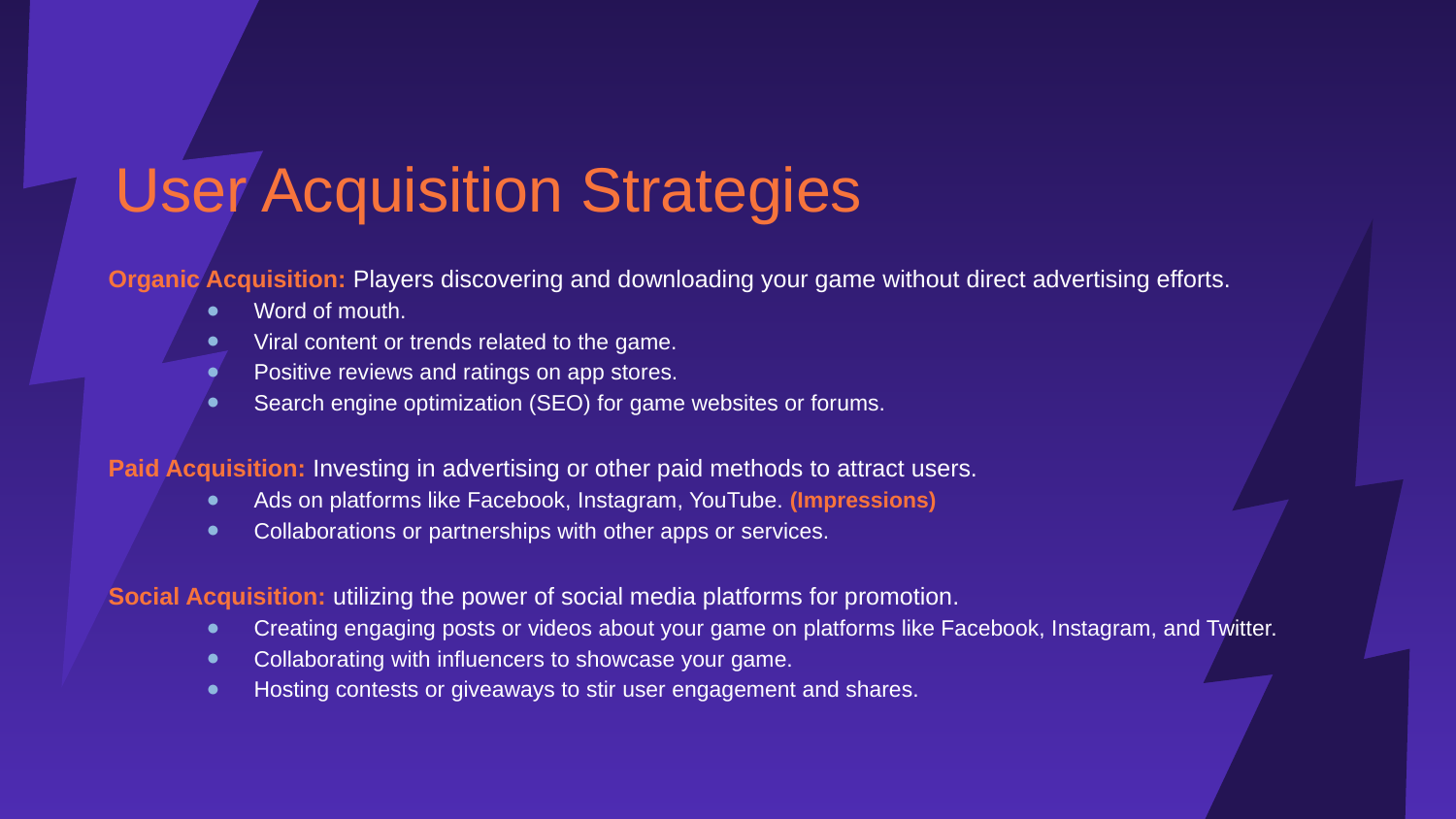

# User Acquisition Strategies
Organic Acquisition: Players discovering and downloading your game without direct advertising efforts.
Word of mouth.
Viral content or trends related to the game.
Positive reviews and ratings on app stores.
Search engine optimization (SEO) for game websites or forums.

Paid Acquisition: Investing in advertising or other paid methods to attract users.
Ads on platforms like Facebook, Instagram, YouTube. (Impressions)
Collaborations or partnerships with other apps or services.

Social Acquisition: utilizing the power of social media platforms for promotion.
Creating engaging posts or videos about your game on platforms like Facebook, Instagram, and Twitter.
Collaborating with influencers to showcase your game.
Hosting contests or giveaways to stir user engagement and shares.